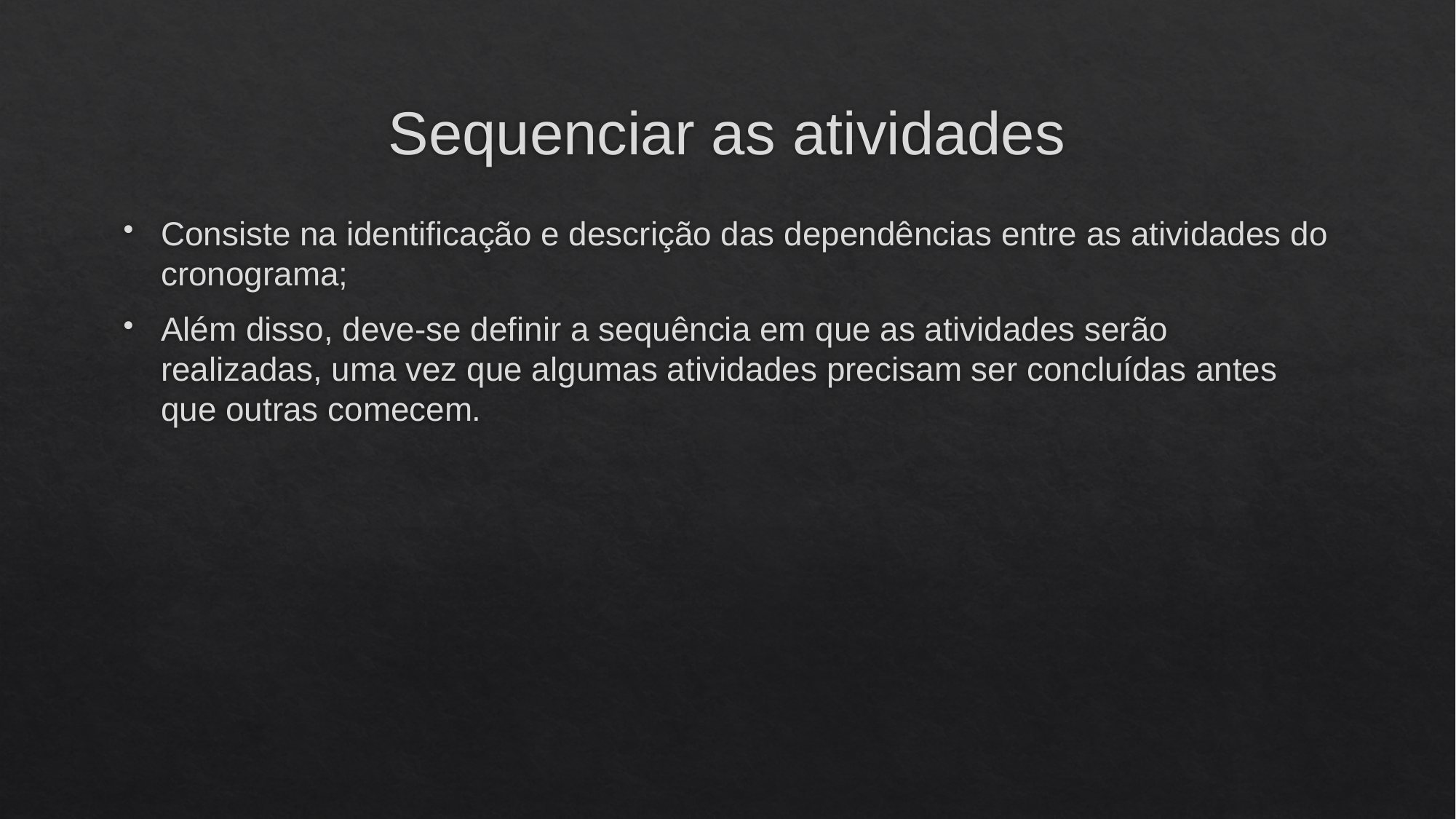

# Sequenciar as atividades
Consiste na identificação e descrição das dependências entre as atividades do cronograma;
Além disso, deve-se definir a sequência em que as atividades serão realizadas, uma vez que algumas atividades precisam ser concluídas antes que outras comecem.